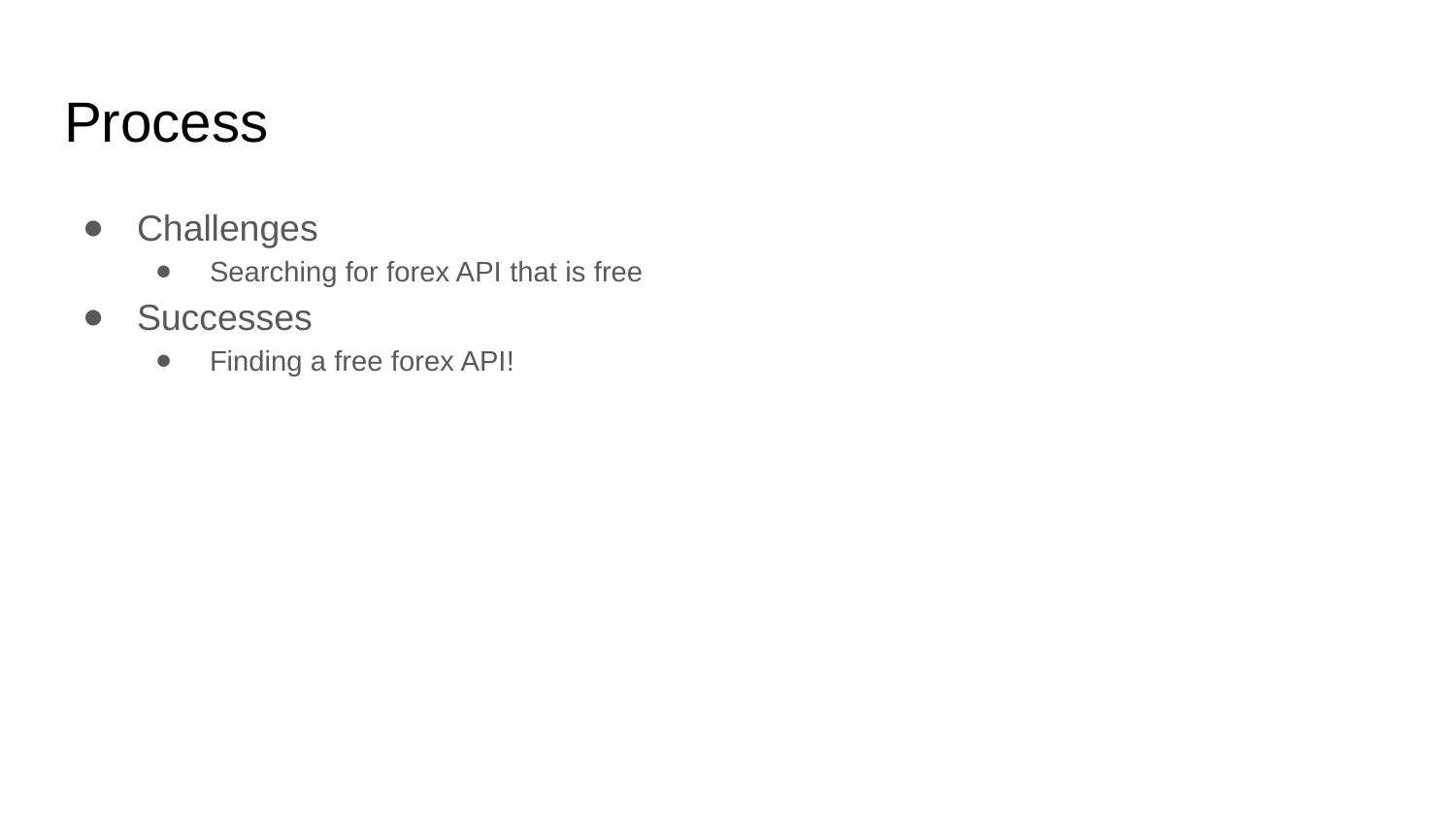

# Process
Challenges
Searching for forex API that is free
Successes
Finding a free forex API!